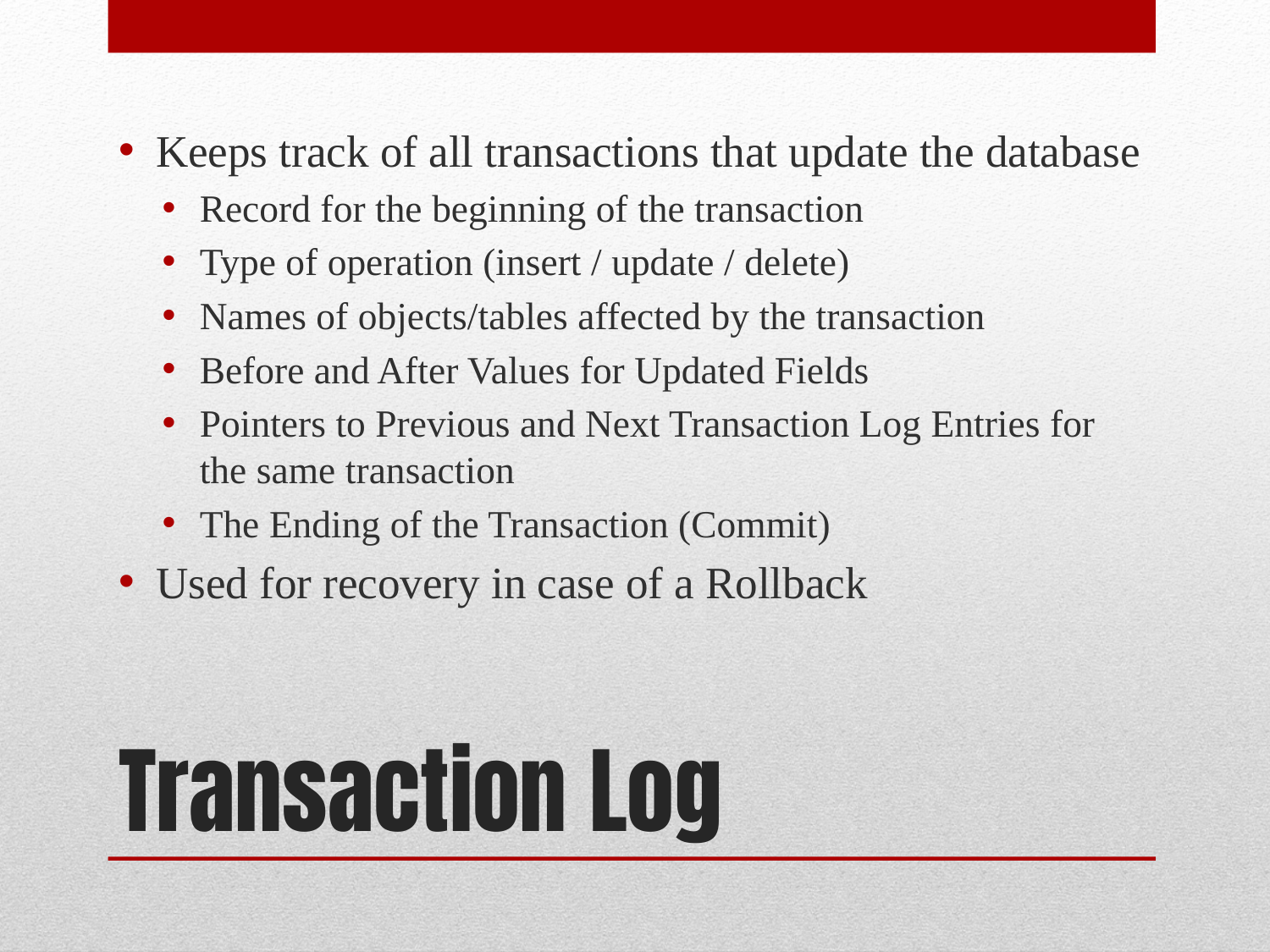

Keeps track of all transactions that update the database
Record for the beginning of the transaction
Type of operation (insert / update / delete)
Names of objects/tables affected by the transaction
Before and After Values for Updated Fields
Pointers to Previous and Next Transaction Log Entries for the same transaction
The Ending of the Transaction (Commit)
Used for recovery in case of a Rollback
# Transaction Log